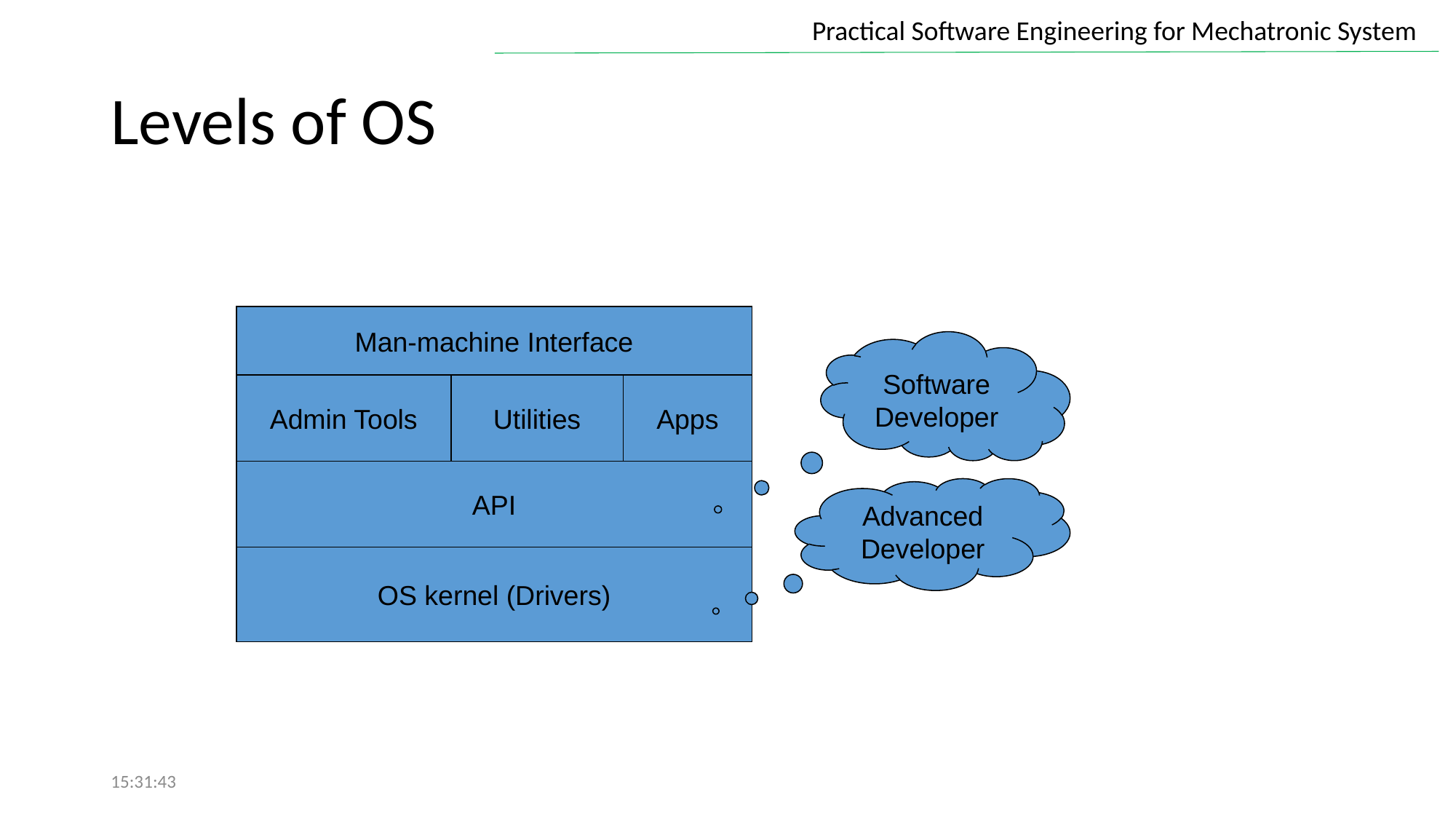

# Levels of OS

Man-machine Interface
Admin Tools
Utilities
Apps
API
OS kernel (Drivers)
Software Developer
Advanced Developer
15:31:43
8